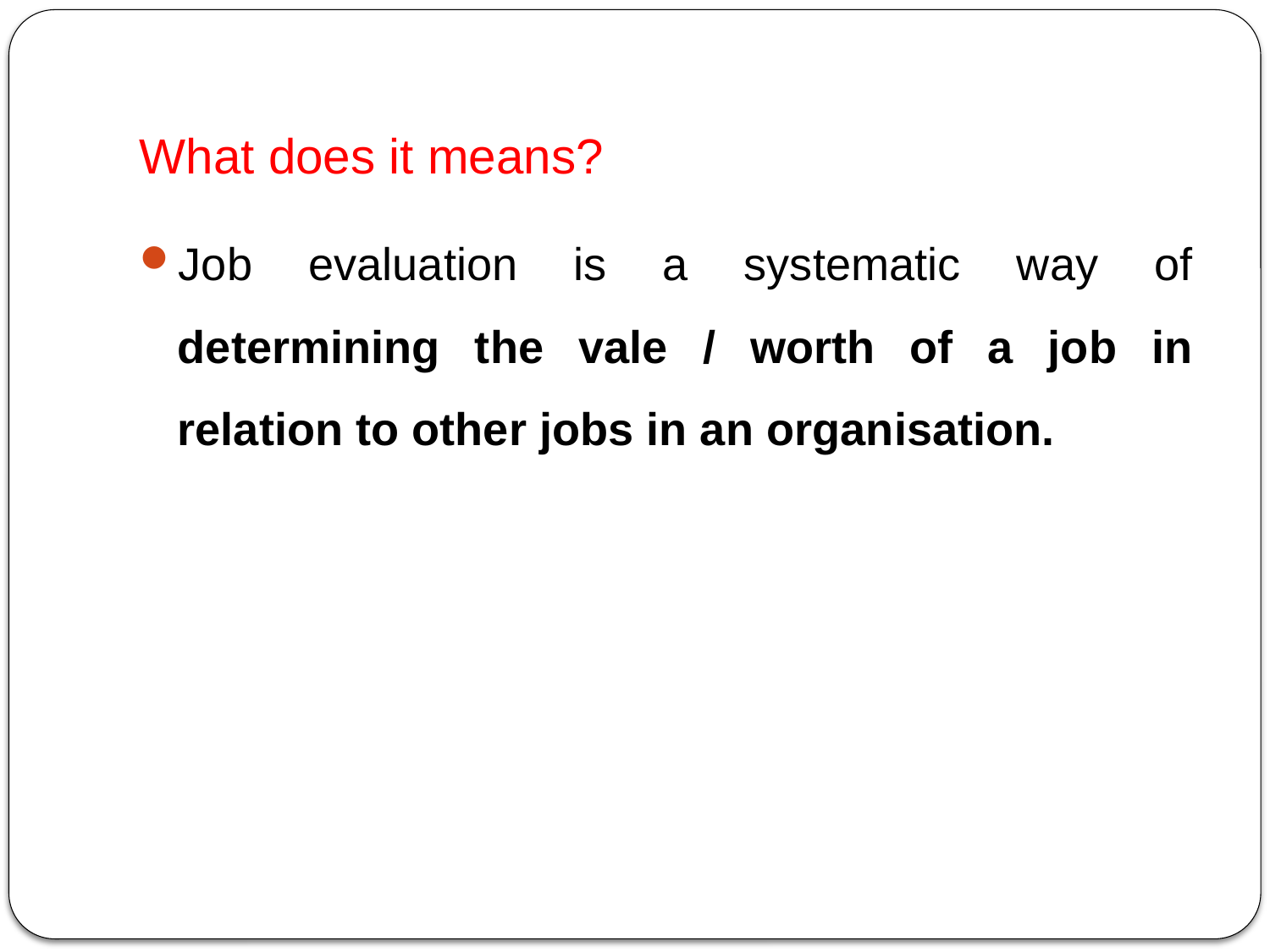

# What does it means?
Job evaluation is a systematic way of determining the vale / worth of a job in relation to other jobs in an organisation.